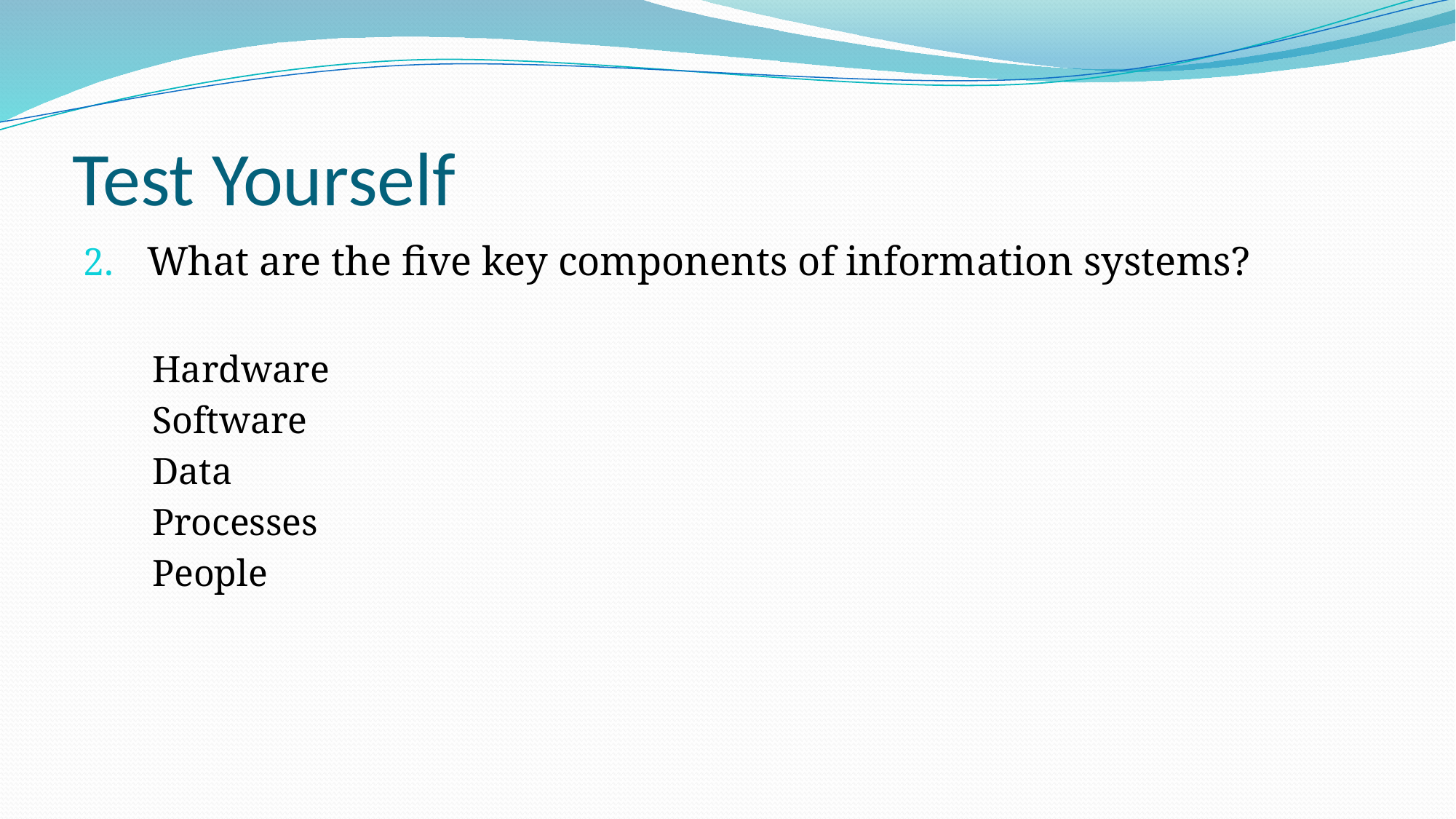

# Test Yourself
What are the five key components of information systems?

Hardware
Software
Data
Processes
People